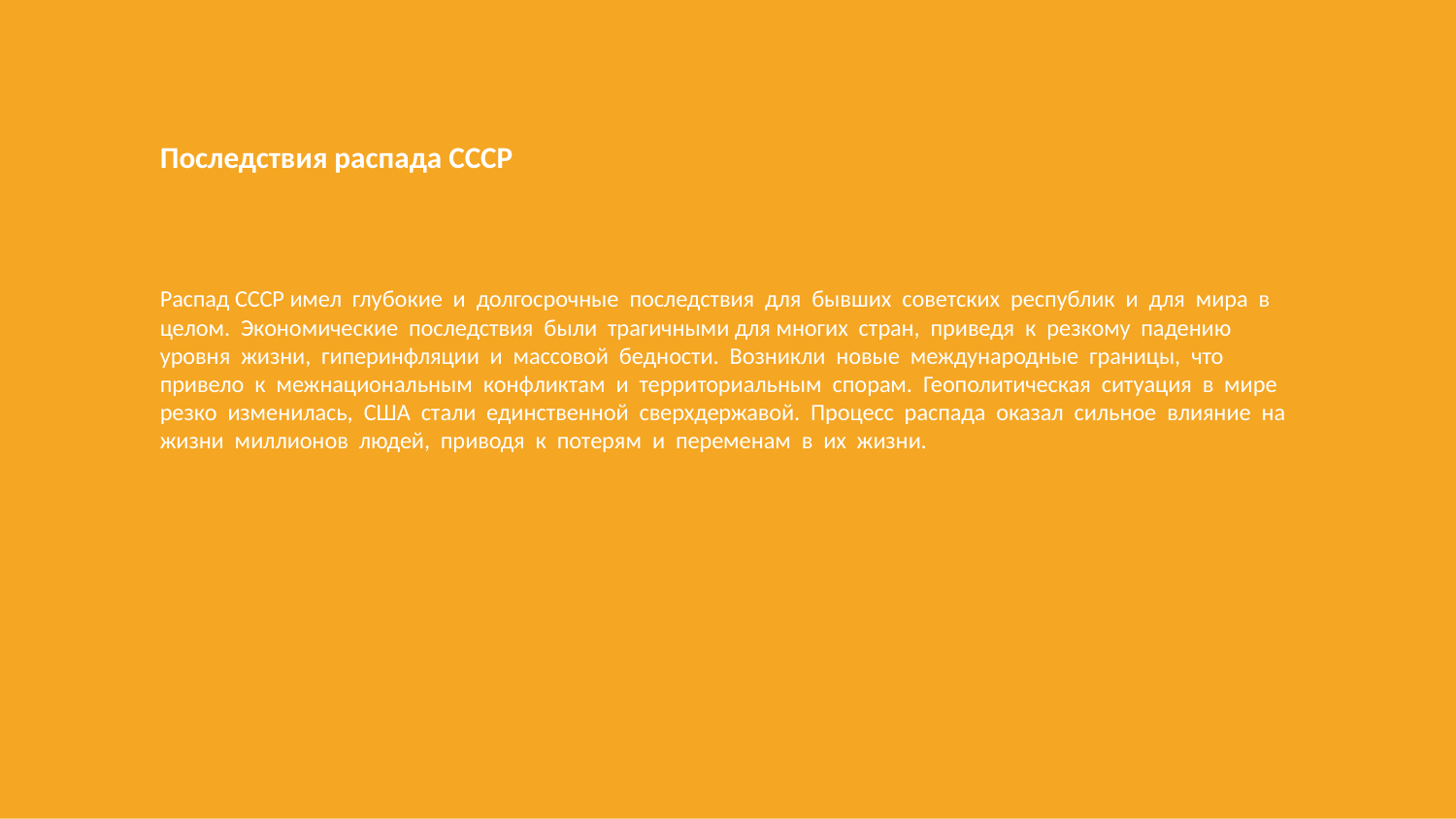

Последствия распада СССР
Распад СССР имел  глубокие  и  долгосрочные  последствия  для  бывших  советских  республик  и  для  мира  в  целом.  Экономические  последствия  были  трагичными для многих  стран,  приведя  к  резкому  падению  уровня  жизни,  гиперинфляции  и  массовой  бедности.  Возникли  новые  международные  границы,  что  привело  к  межнациональным  конфликтам  и  территориальным  спорам.  Геополитическая  ситуация  в  мире  резко  изменилась,  США  стали  единственной  сверхдержавой.  Процесс  распада  оказал  сильное  влияние  на  жизни  миллионов  людей,  приводя  к  потерям  и  переменам  в  их  жизни.